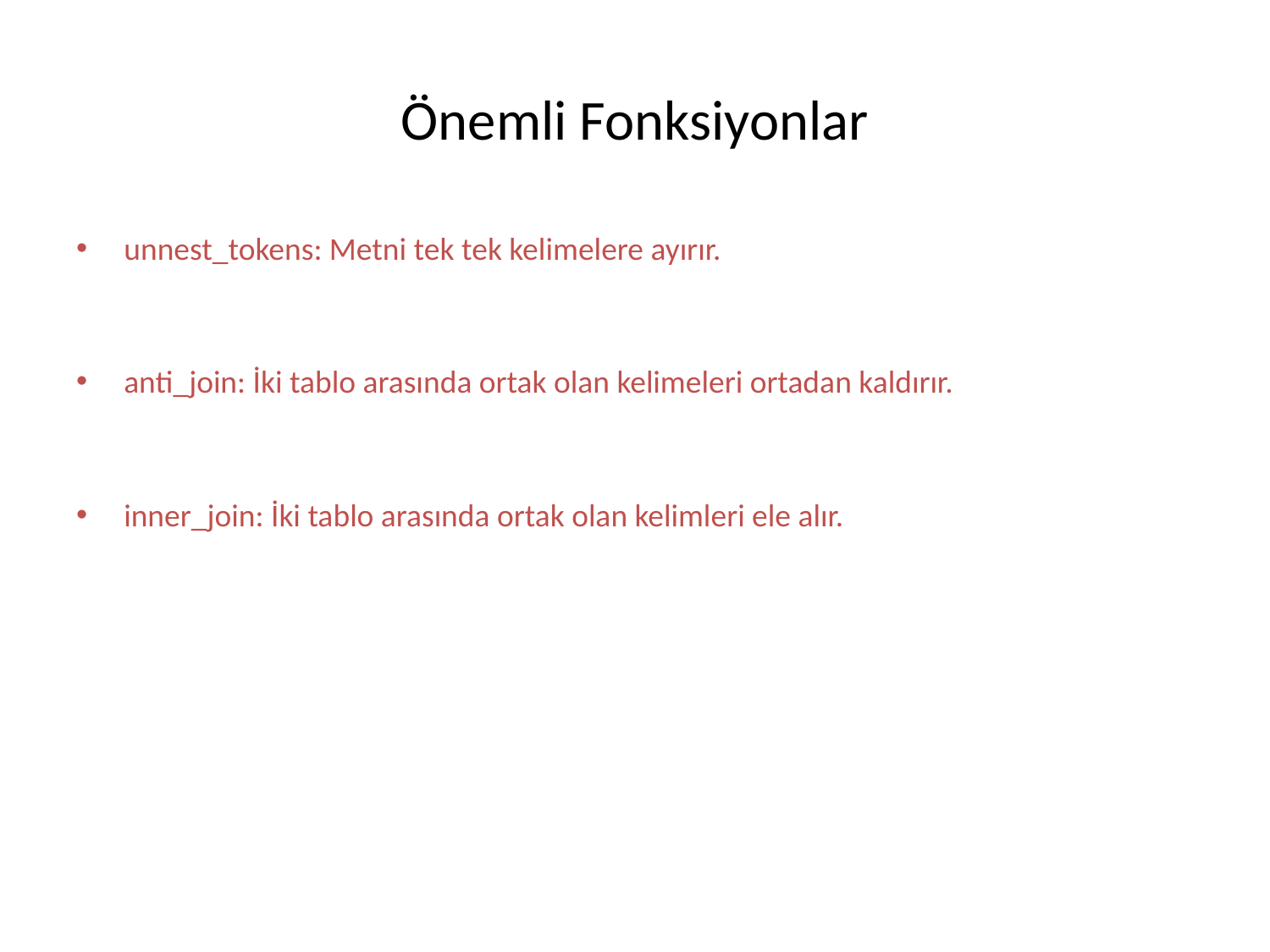

# Önemli Fonksiyonlar
unnest_tokens: Metni tek tek kelimelere ayırır.

anti_join: İki tablo arasında ortak olan kelimeleri ortadan kaldırır.

inner_join: İki tablo arasında ortak olan kelimleri ele alır.